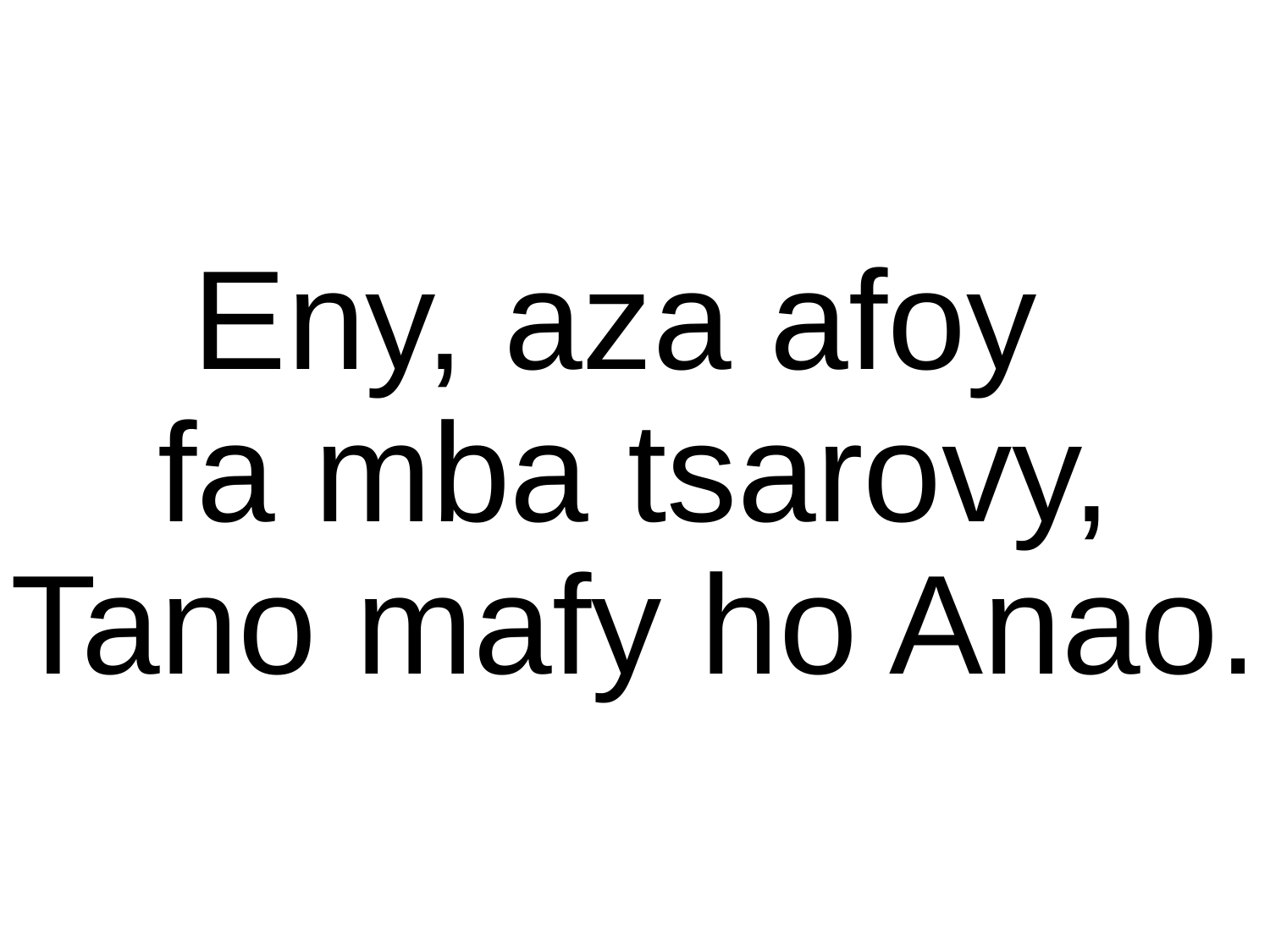

Eny, aza afoy
fa mba tsarovy,
Tano mafy ho Anao.